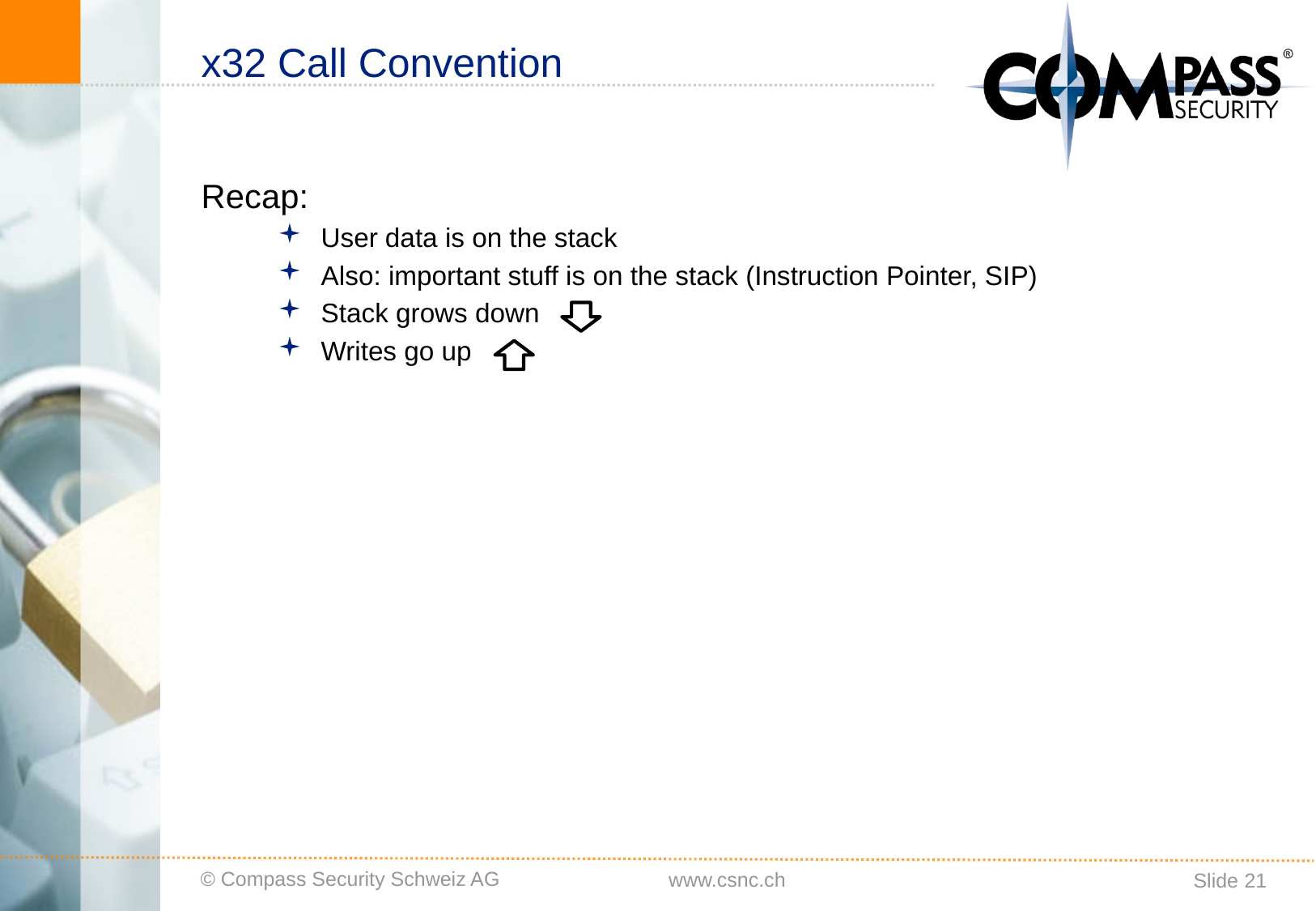

# x32 Call Convention
Recap:
User data is on the stack
Also: important stuff is on the stack (Instruction Pointer, SIP)
Stack grows down
Writes go up